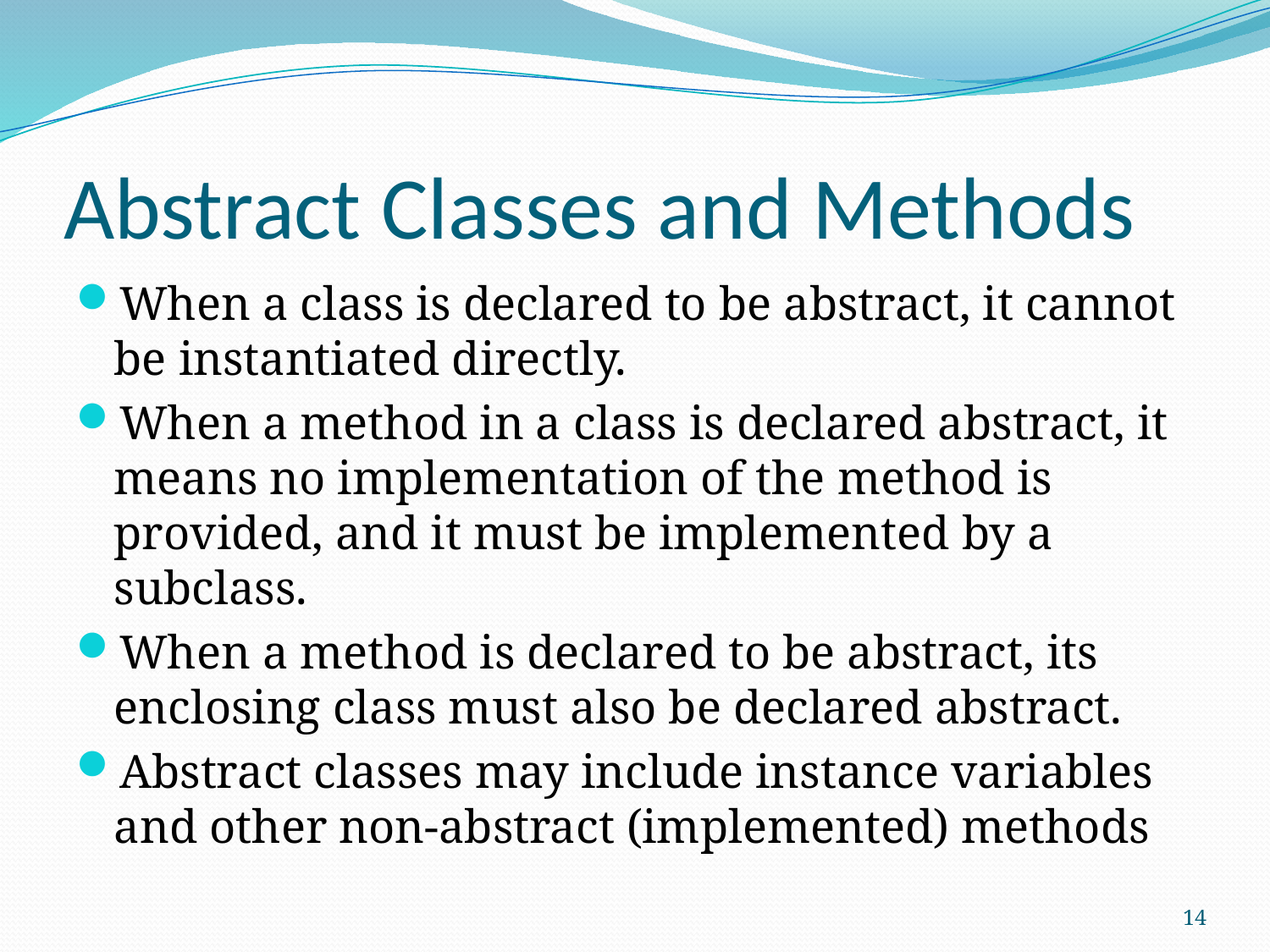

# Abstract Classes and Methods
When a class is declared to be abstract, it cannot be instantiated directly.
When a method in a class is declared abstract, it means no implementation of the method is provided, and it must be implemented by a subclass.
When a method is declared to be abstract, its enclosing class must also be declared abstract.
Abstract classes may include instance variables and other non-abstract (implemented) methods

14